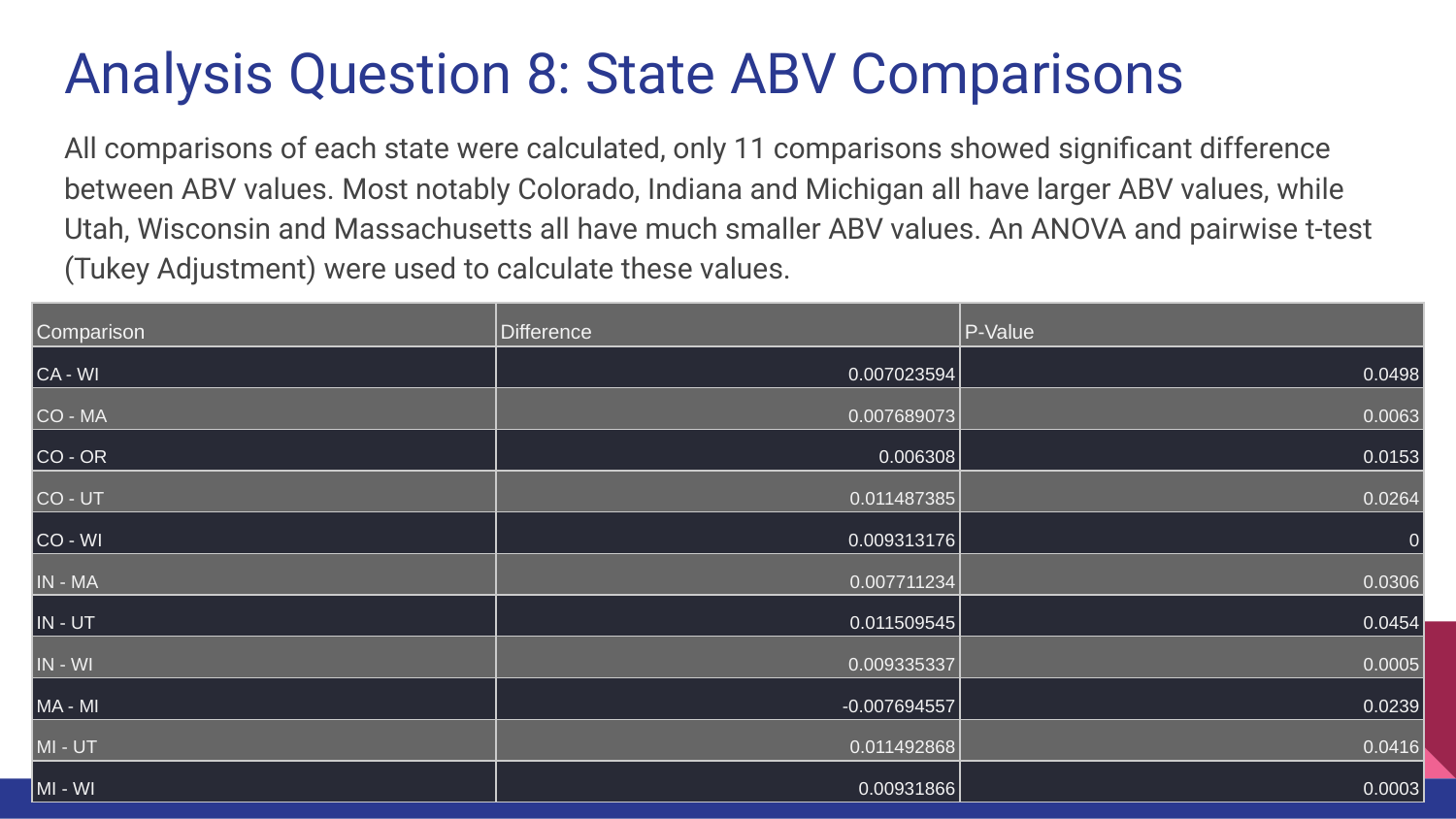

# Analysis Question 8: State ABV Comparisons

All comparisons of each state were calculated, only 11 comparisons showed significant difference between ABV values. Most notably Colorado, Indiana and Michigan all have larger ABV values, while Utah, Wisconsin and Massachusetts all have much smaller ABV values. An ANOVA and pairwise t-test (Tukey Adjustment) were used to calculate these values.
| Comparison | Difference | P-Value |
| --- | --- | --- |
| CA - WI | 0.007023594 | 0.0498 |
| CO - MA | 0.007689073 | 0.0063 |
| CO - OR | 0.006308 | 0.0153 |
| CO - UT | 0.011487385 | 0.0264 |
| CO - WI | 0.009313176 | 0 |
| IN - MA | 0.007711234 | 0.0306 |
| IN - UT | 0.011509545 | 0.0454 |
| IN - WI | 0.009335337 | 0.0005 |
| MA - MI | -0.007694557 | 0.0239 |
| MI - UT | 0.011492868 | 0.0416 |
| MI - WI | 0.00931866 | 0.0003 |